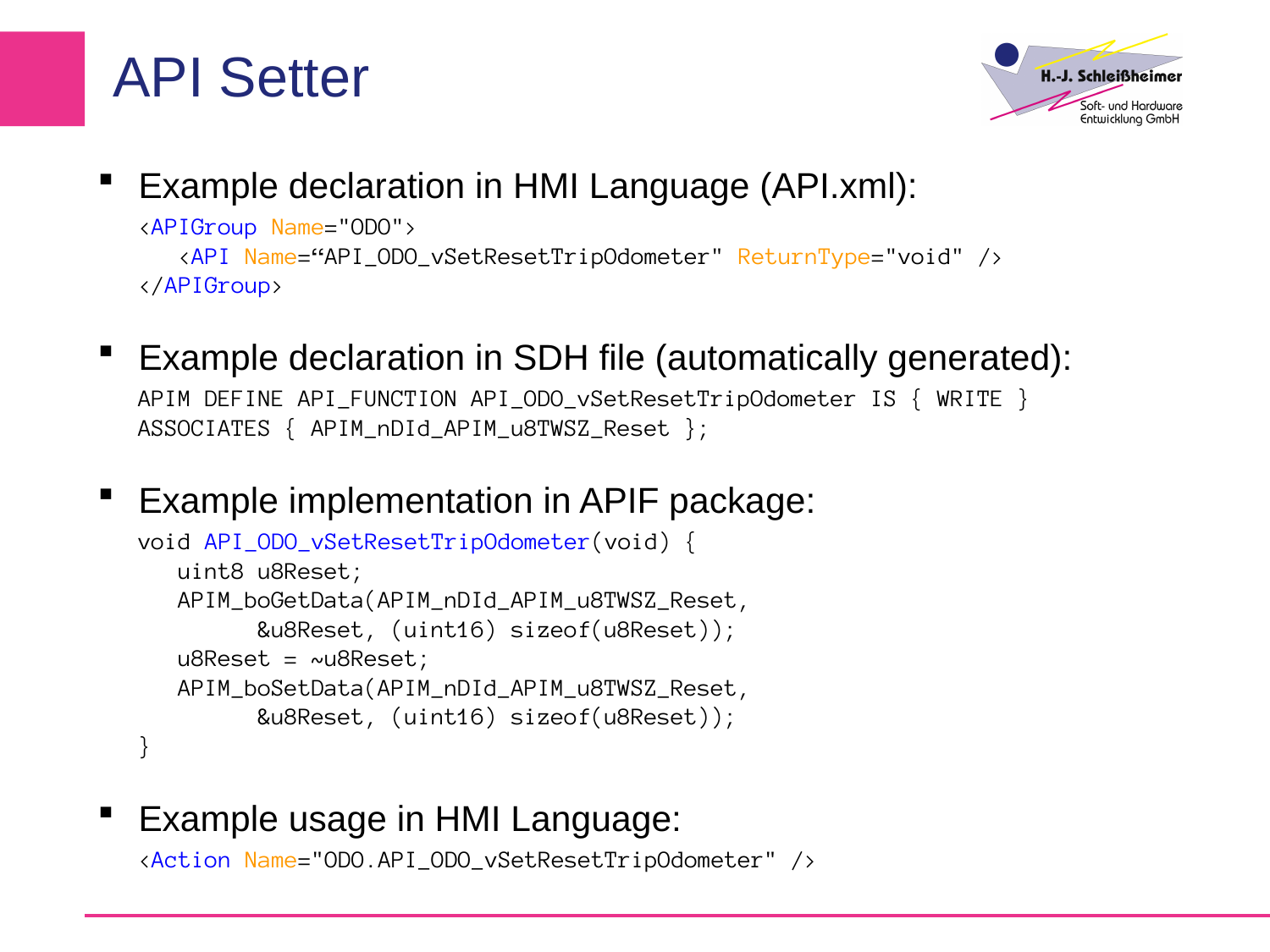

# API Setter
Example declaration in HMI Language (API.xml):
	<APIGroup Name="ODO">
   <API Name=“API_ODO_vSetResetTripOdometer" ReturnType="void" />
</APIGroup>
Example declaration in SDH file (automatically generated):
	APIM DEFINE API_FUNCTION API_ODO_vSetResetTripOdometer IS { WRITE }      ASSOCIATES { APIM_nDId_APIM_u8TWSZ_Reset };
Example implementation in APIF package:
	void API_ODO_vSetResetTripOdometer(void) {
   uint8 u8Reset;
   APIM_boGetData(APIM_nDId_APIM_u8TWSZ_Reset,
         &u8Reset, (uint16) sizeof(u8Reset));
   u8Reset = ~u8Reset;
   APIM_boSetData(APIM_nDId_APIM_u8TWSZ_Reset,
         &u8Reset, (uint16) sizeof(u8Reset));
}
Example usage in HMI Language:
	<Action Name="ODO.API_ODO_vSetResetTripOdometer" />